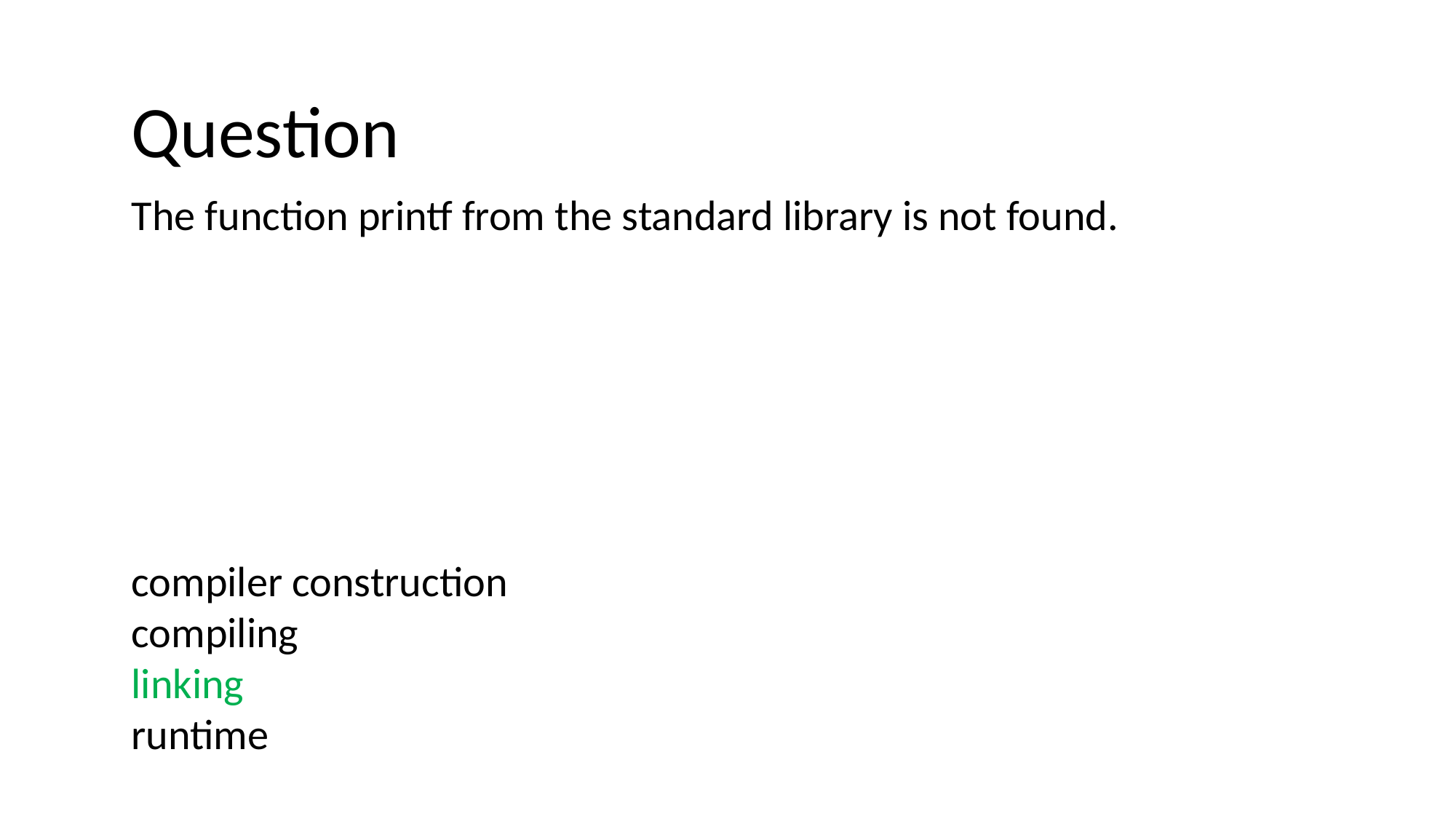

Question
The function printf from the standard library is not found.

compiler construction
compiling
linking
runtime